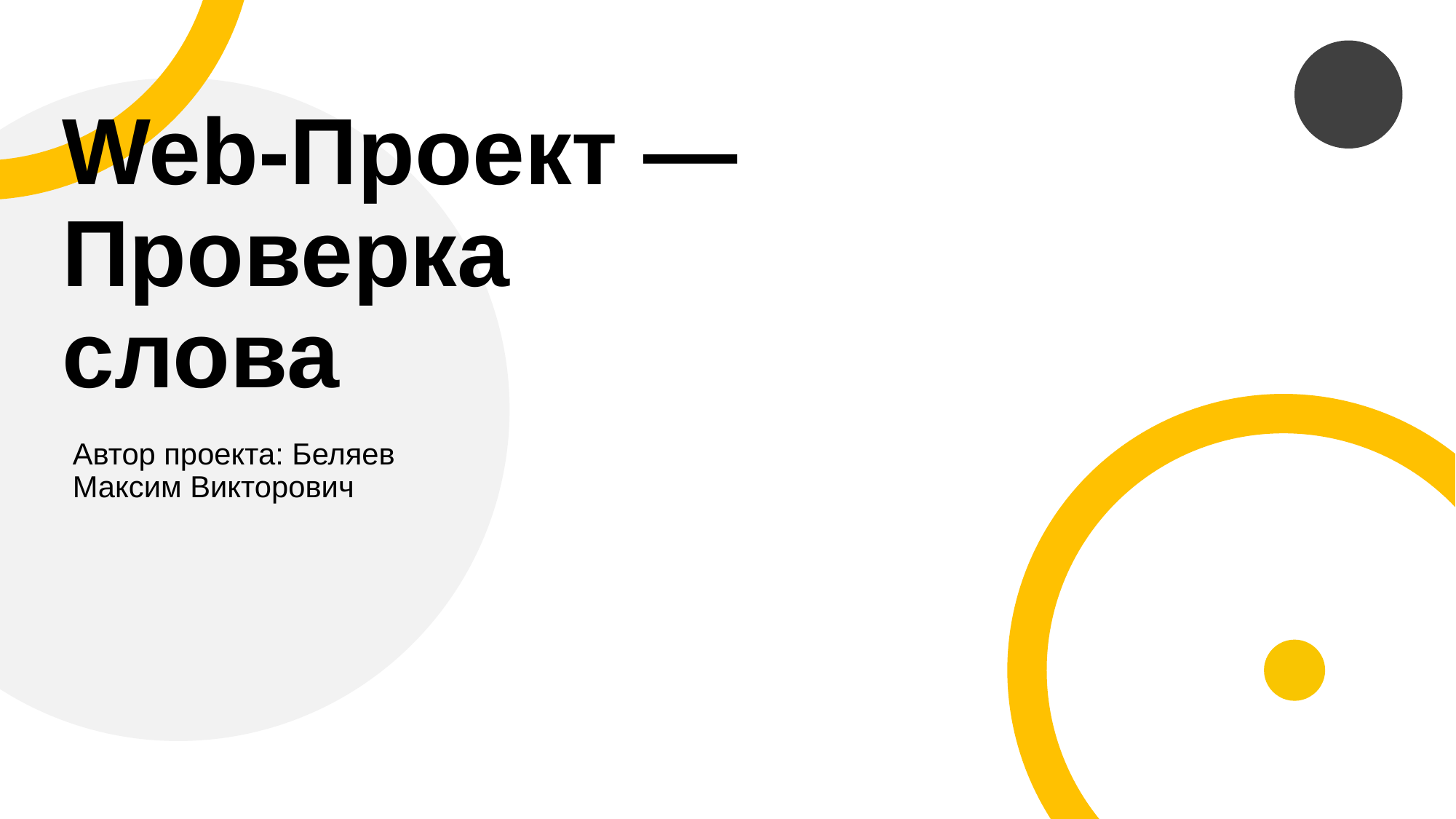

Web-Проект — Проверка слова

Автор проекта: Беляев Максим Викторович